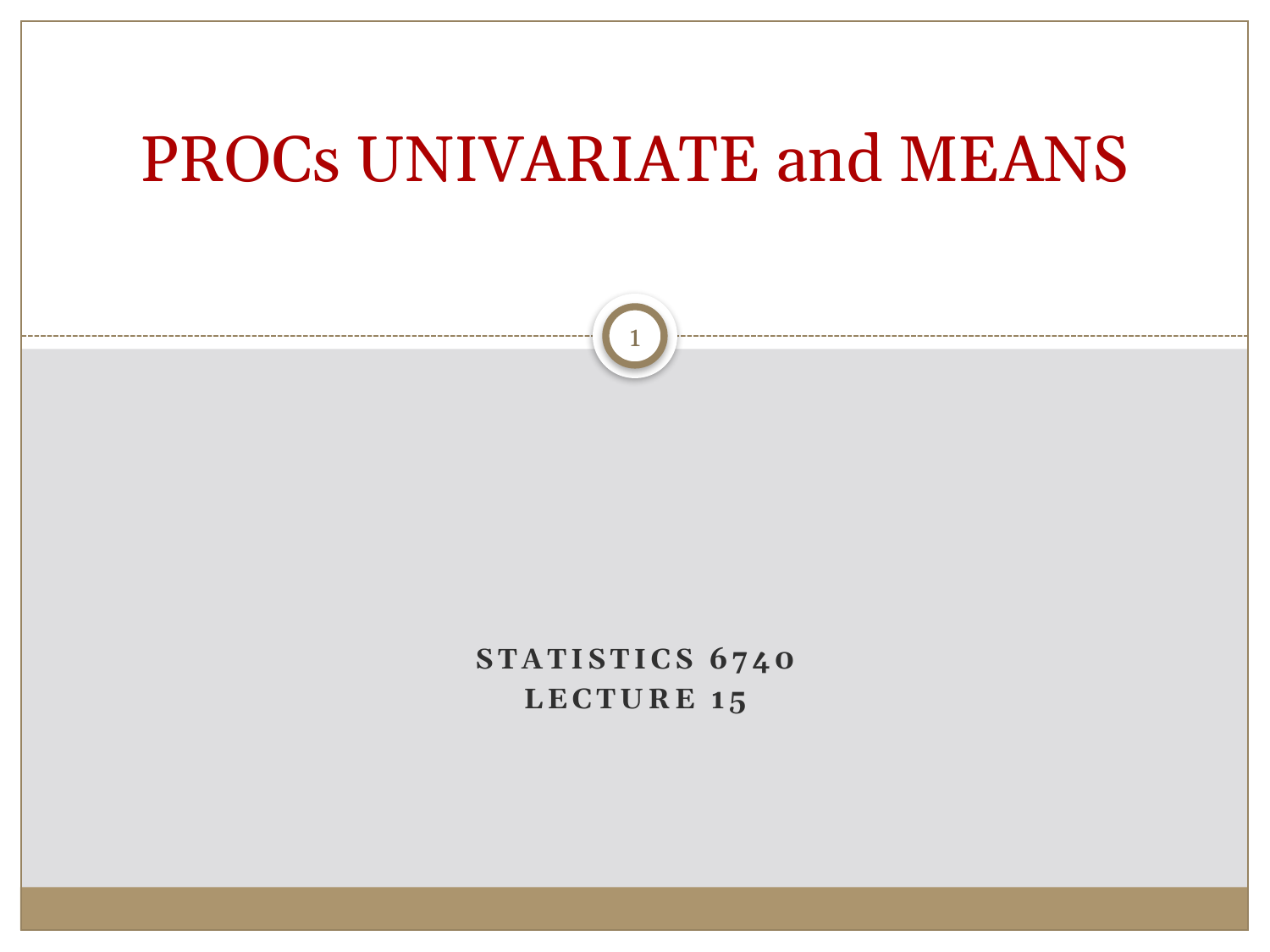

# PROCs UNIVARIATE and MEANS
1
Statistics 6740
Lecture 15